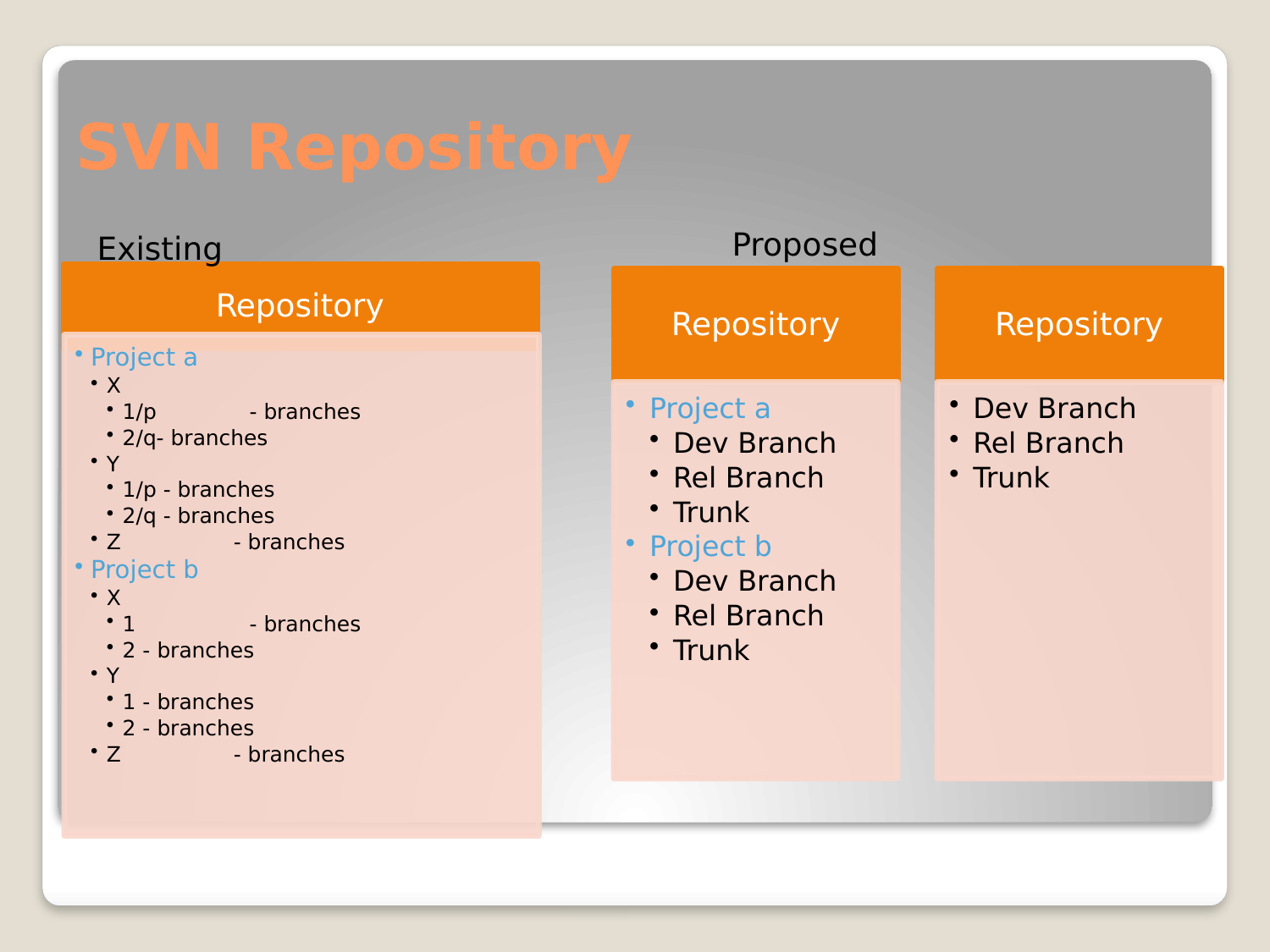

# SVN Repository
Proposed
Existing
Repository
Project a
Dev Branch
Rel Branch
Trunk
Project b
Dev Branch
Rel Branch
Trunk
Repository
Dev Branch
Rel Branch
Trunk
Repository
Project a
X
1/p	- branches
2/q- branches
Y
1/p - branches
2/q - branches
Z	- branches
Project b
X
1	- branches
2 - branches
Y
1 - branches
2 - branches
Z	- branches